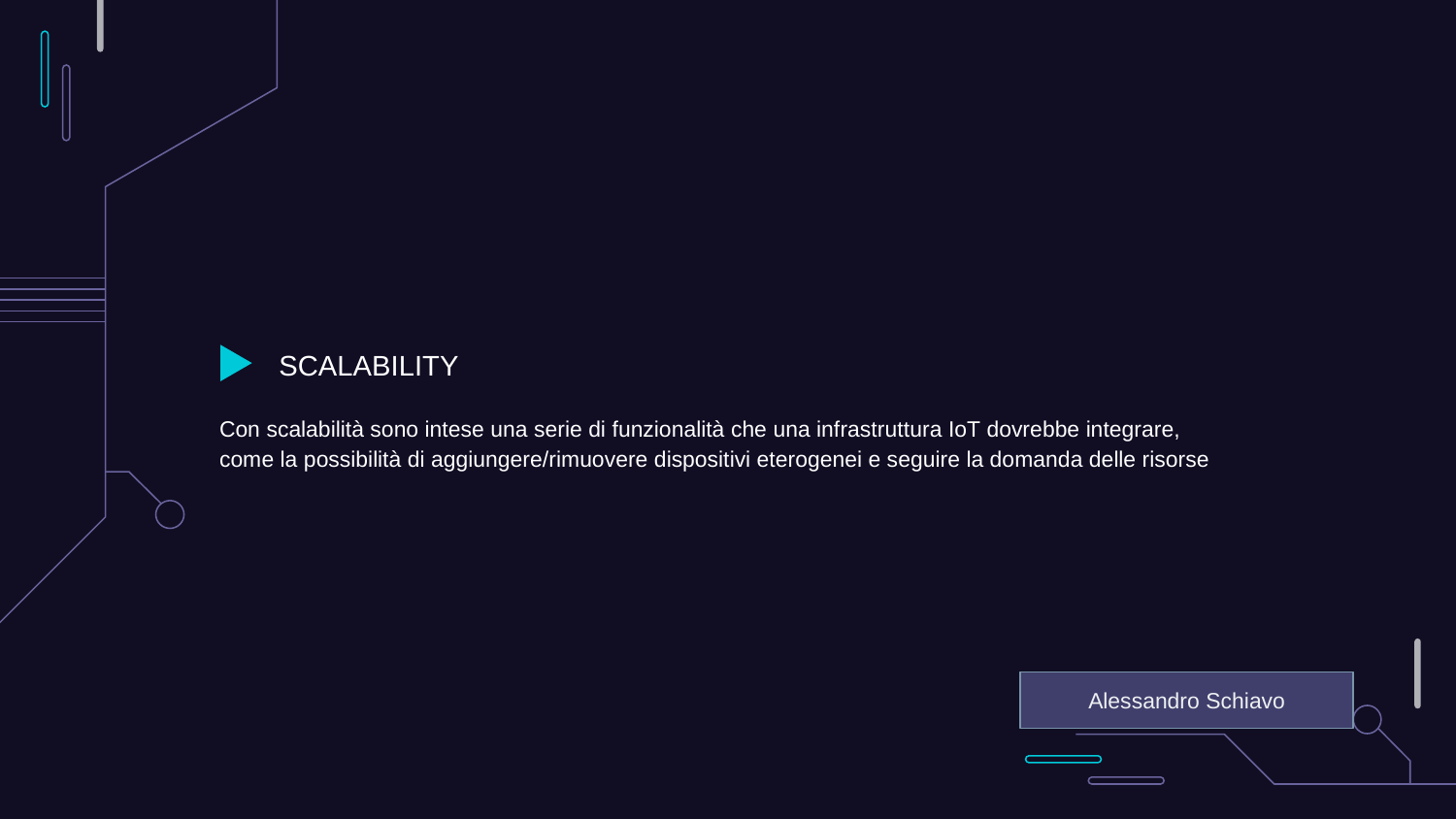

# SCALABILITY

Con scalabilità sono intese una serie di funzionalità che una infrastruttura IoT dovrebbe integrare, come la possibilità di aggiungere/rimuovere dispositivi eterogenei e seguire la domanda delle risorse
Alessandro Schiavo